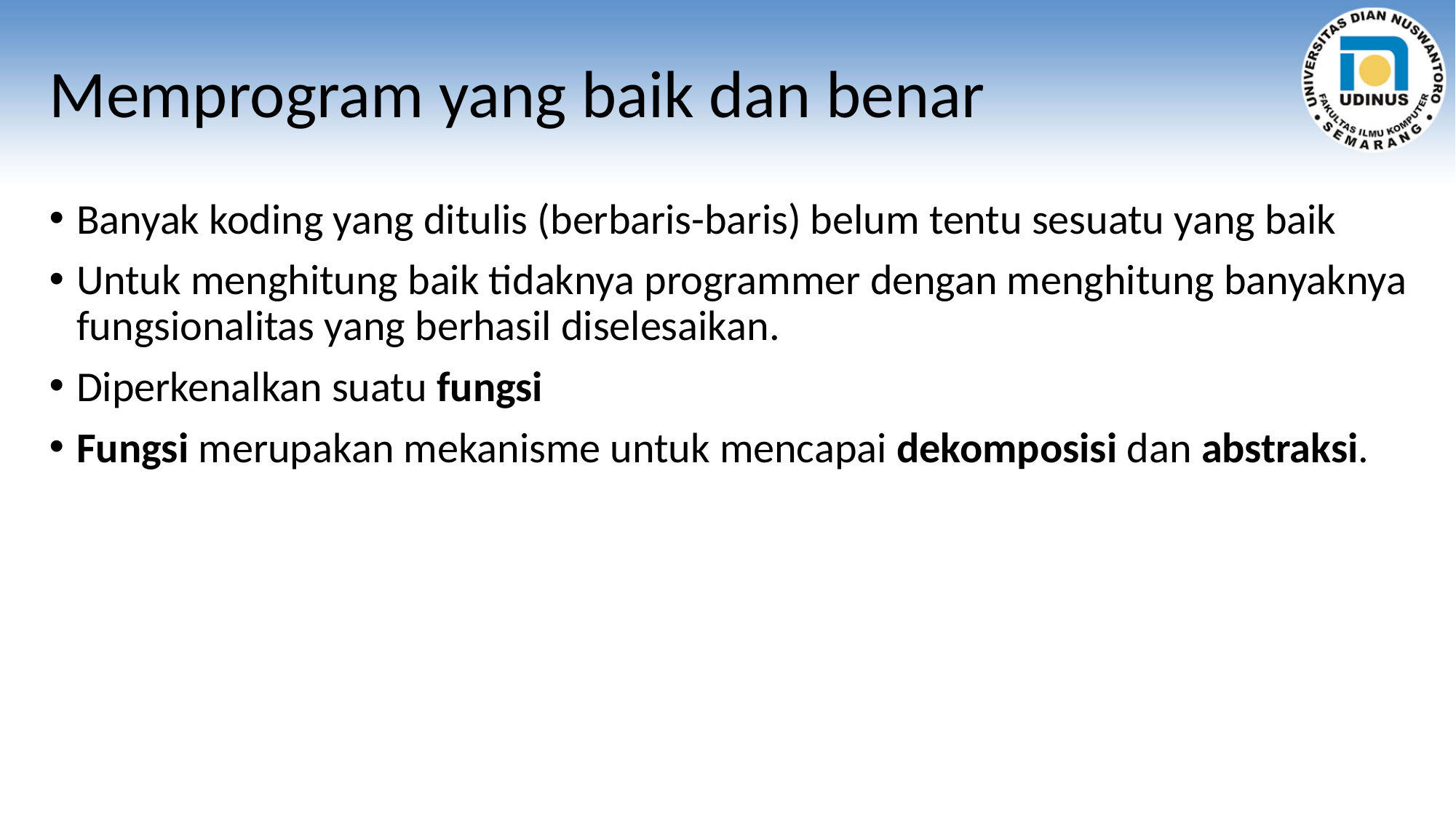

# Memprogram yang baik dan benar
Banyak koding yang ditulis (berbaris-baris) belum tentu sesuatu yang baik
Untuk menghitung baik tidaknya programmer dengan menghitung banyaknya fungsionalitas yang berhasil diselesaikan.
Diperkenalkan suatu fungsi
Fungsi merupakan mekanisme untuk mencapai dekomposisi dan abstraksi.